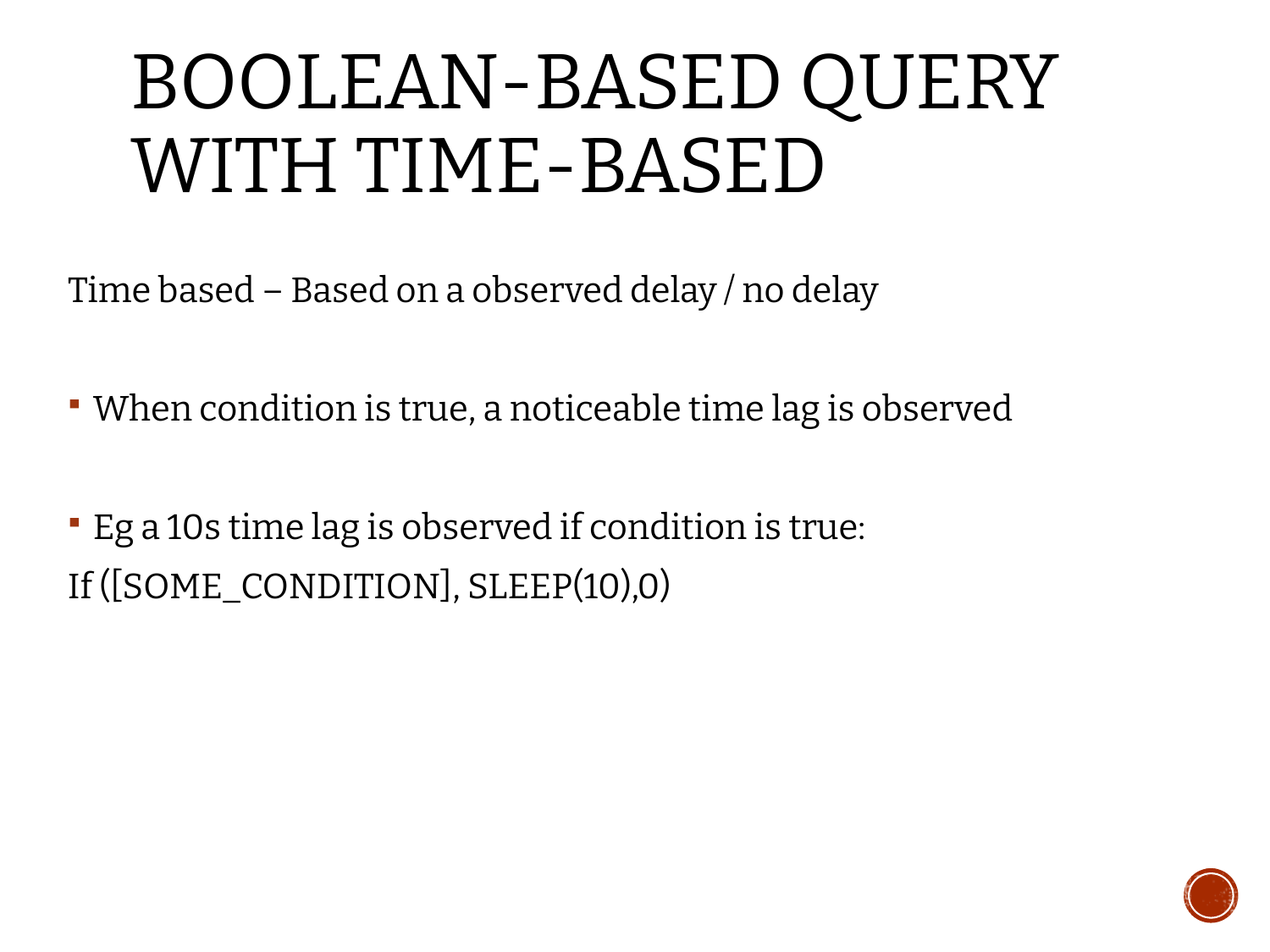

# BOOLEAN-based query with time-based
Time based – Based on a observed delay / no delay

When condition is true, a noticeable time lag is observed

Eg a 10s time lag is observed if condition is true:
If ([SOME_CONDITION], SLEEP(10),0)